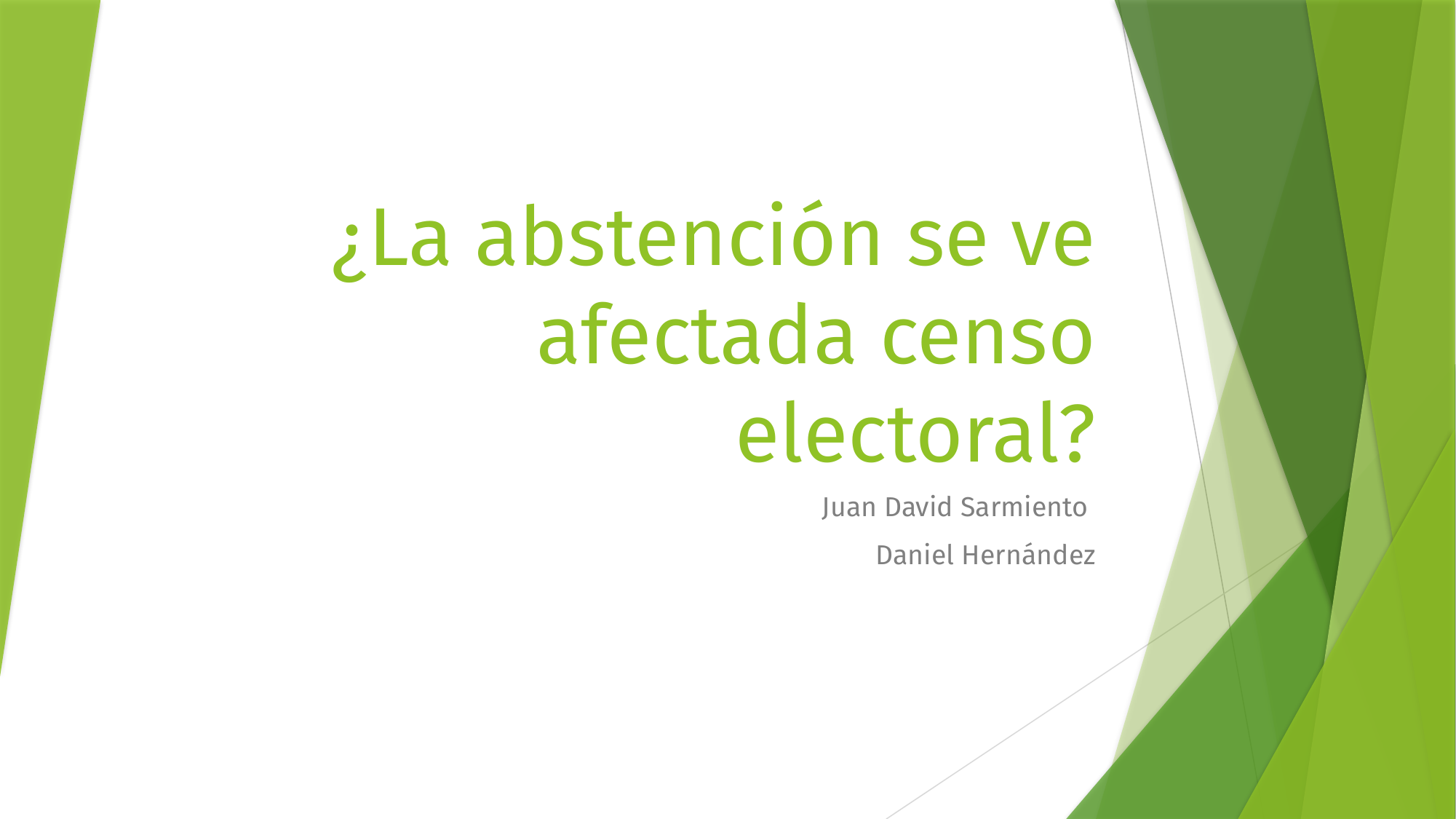

# ¿La abstención se ve afectada censo electoral?
Juan David Sarmiento
Daniel Hernández